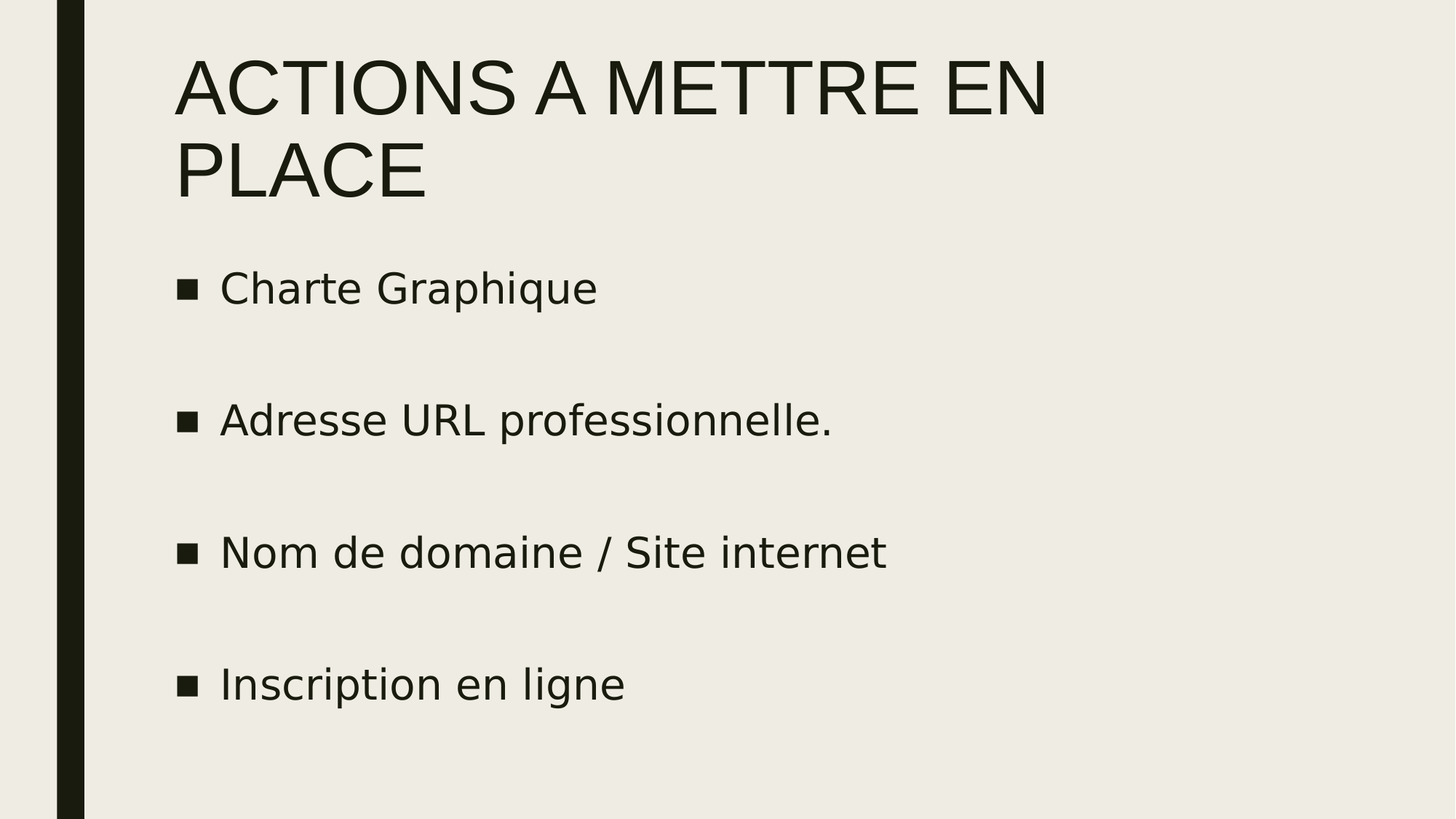

# ACTIONS A METTRE EN PLACE

Charte Graphique

Adresse URL professionnelle.

Nom de domaine / Site internet

Inscription en ligne